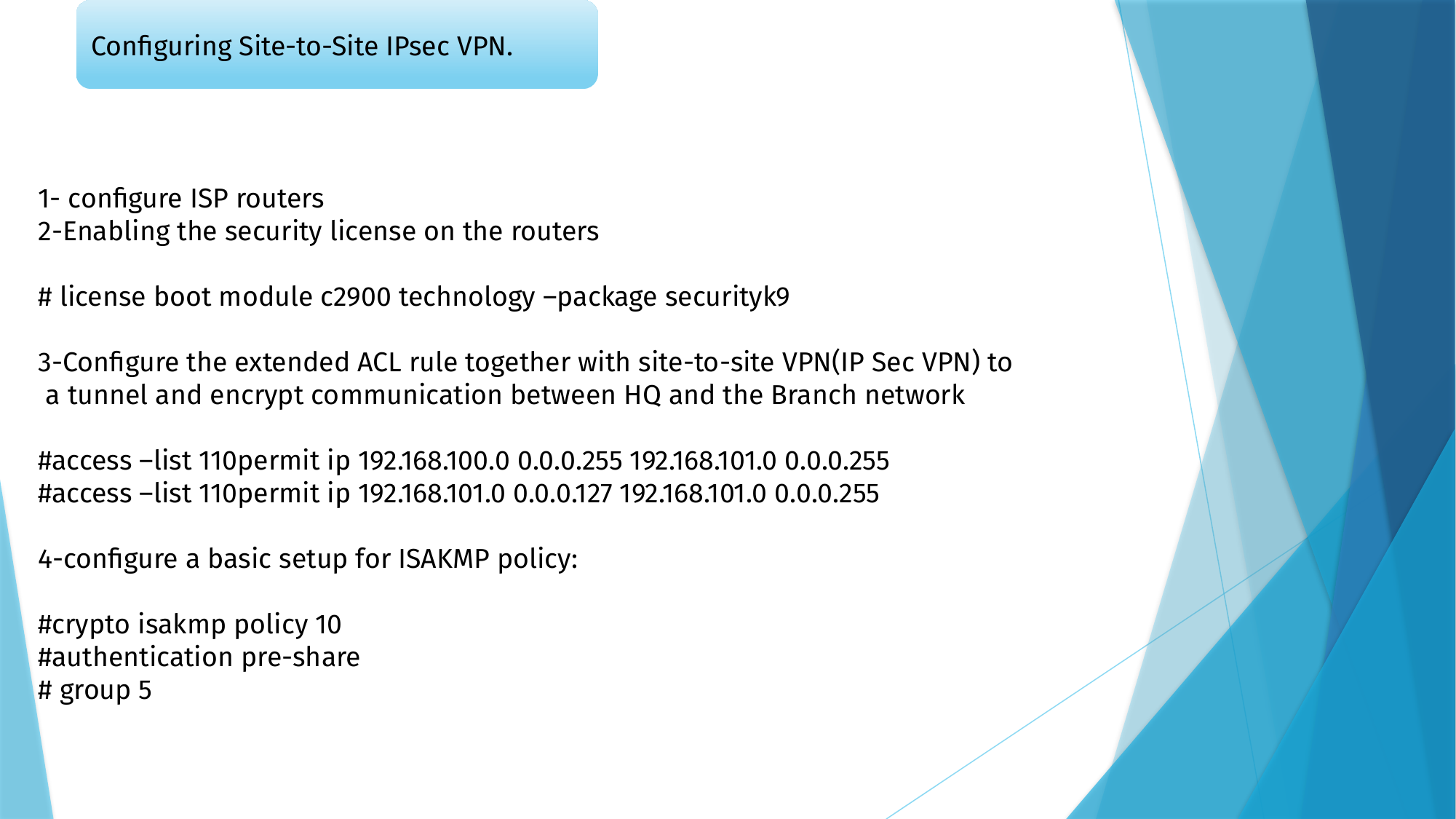

Configuring Site-to-Site IPsec VPN.
1- configure ISP routers
2-Enabling the security license on the routers

# license boot module c2900 technology –package securityk9

3-Configure the extended ACL rule together with site-to-site VPN(IP Sec VPN) to
 a tunnel and encrypt communication between HQ and the Branch network

#access –list 110permit ip 192.168.100.0 0.0.0.255 192.168.101.0 0.0.0.255
#access –list 110permit ip 192.168.101.0 0.0.0.127 192.168.101.0 0.0.0.255

4-configure a basic setup for ISAKMP policy:

#crypto isakmp policy 10
#authentication pre-share
# group 5